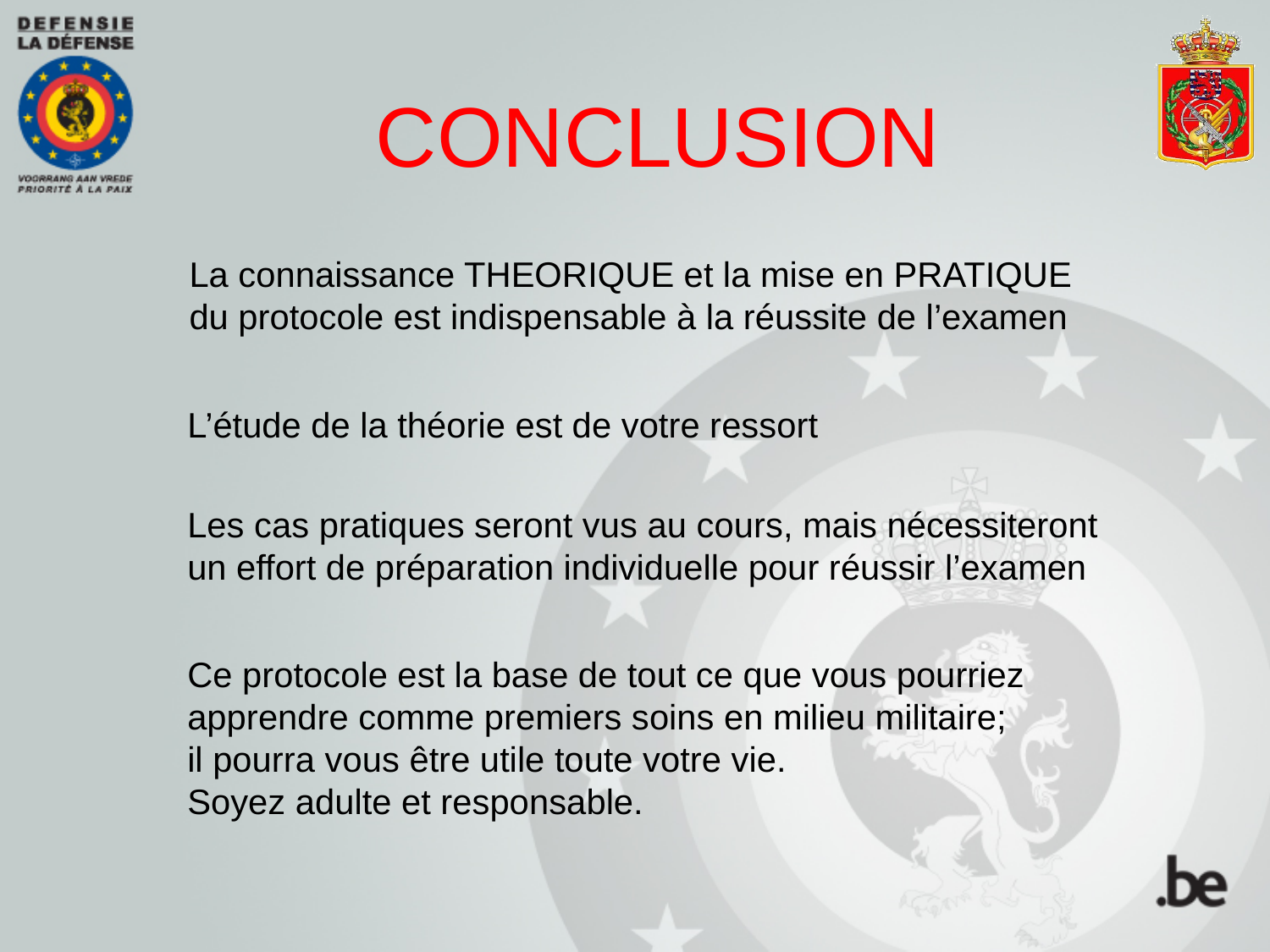

CONCLUSION
La connaissance THEORIQUE et la mise en PRATIQUE
du protocole est indispensable à la réussite de l’examen
L’étude de la théorie est de votre ressort
Les cas pratiques seront vus au cours, mais nécessiteront un effort de préparation individuelle pour réussir l’examen
Ce protocole est la base de tout ce que vous pourriez apprendre comme premiers soins en milieu militaire;
il pourra vous être utile toute votre vie.
Soyez adulte et responsable.